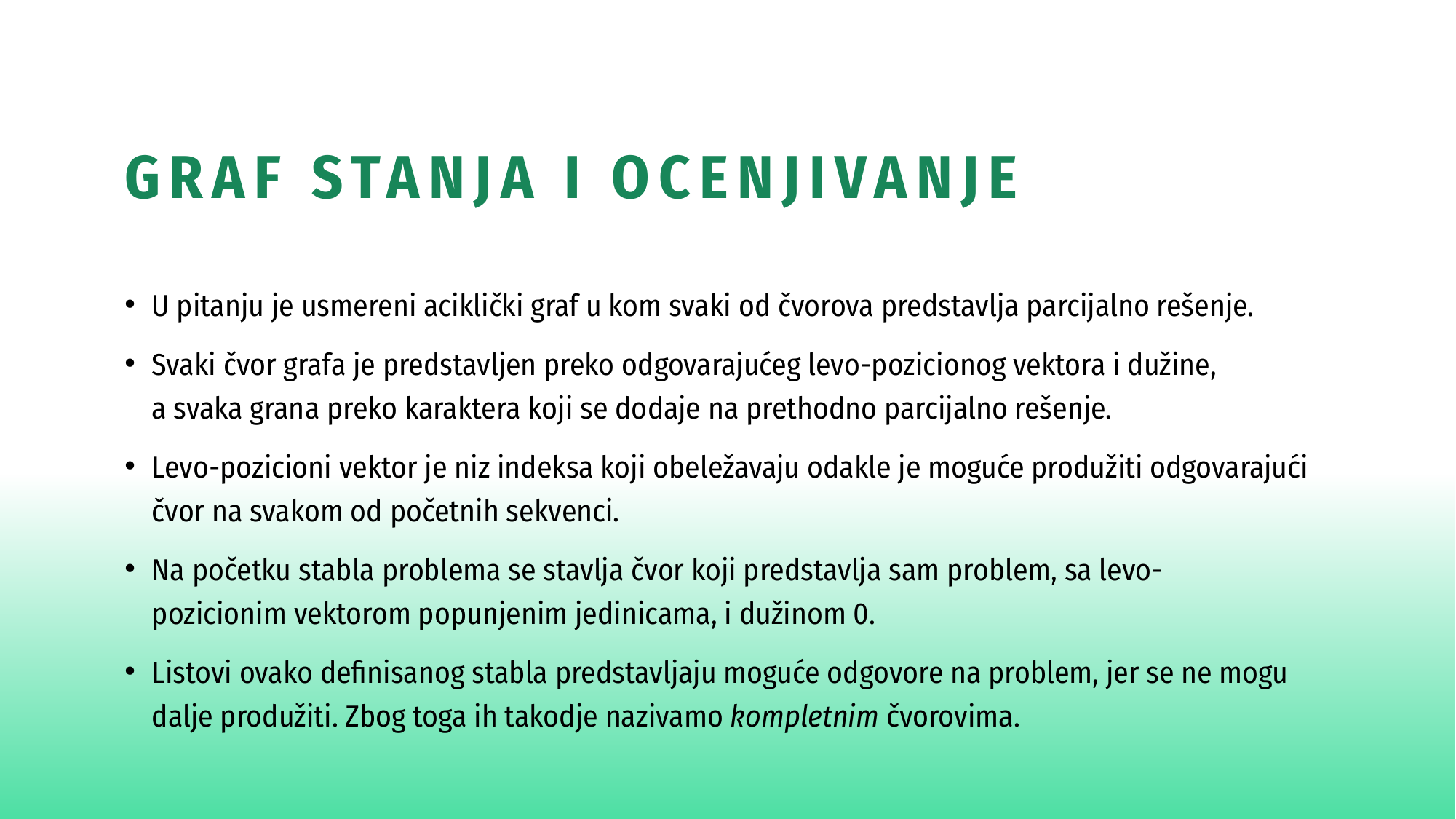

# Graf stanja I ocenjivanje
U pitanju je usmereni aciklički graf u kom svaki od čvorova predstavlja parcijalno rešenje.
Svaki čvor grafa je predstavljen preko odgovarajućeg levo-pozicionog vektora i dužine, a svaka grana preko karaktera koji se dodaje na prethodno parcijalno rešenje.
Levo-pozicioni vektor je niz indeksa koji obeležavaju odakle je moguće produžiti odgovarajući čvor na svakom od početnih sekvenci.
Na početku stabla problema se stavlja čvor koji predstavlja sam problem, sa levo-pozicionim vektorom popunjenim jedinicama, i dužinom 0.
Listovi ovako definisanog stabla predstavljaju moguće odgovore na problem, jer se ne mogu dalje produžiti. Zbog toga ih takodje nazivamo kompletnim čvorovima.